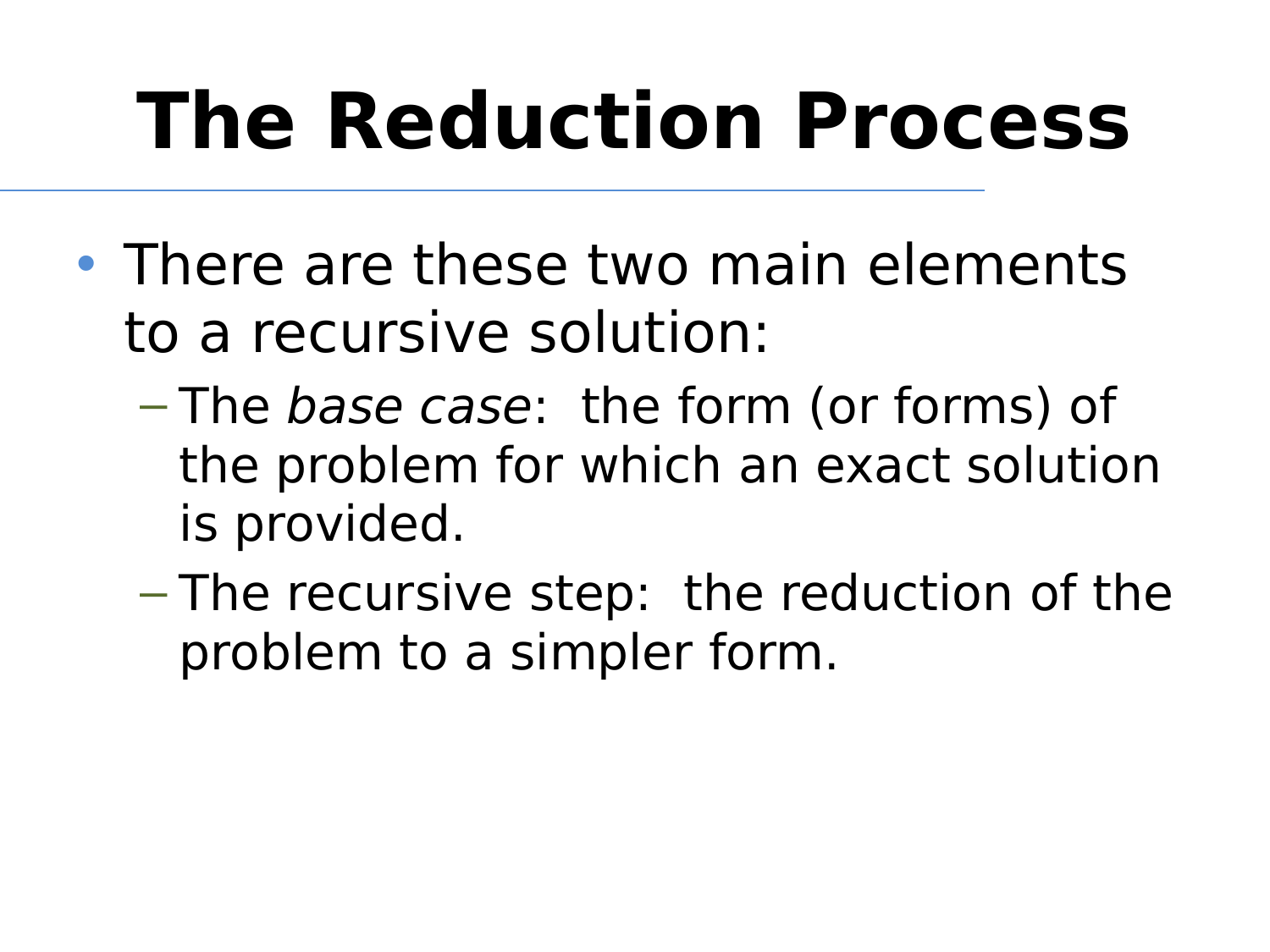

# The Reduction Process
There are these two main elements to a recursive solution:
The base case:  the form (or forms) of the problem for which an exact solution is provided.
The recursive step:  the reduction of the problem to a simpler form.